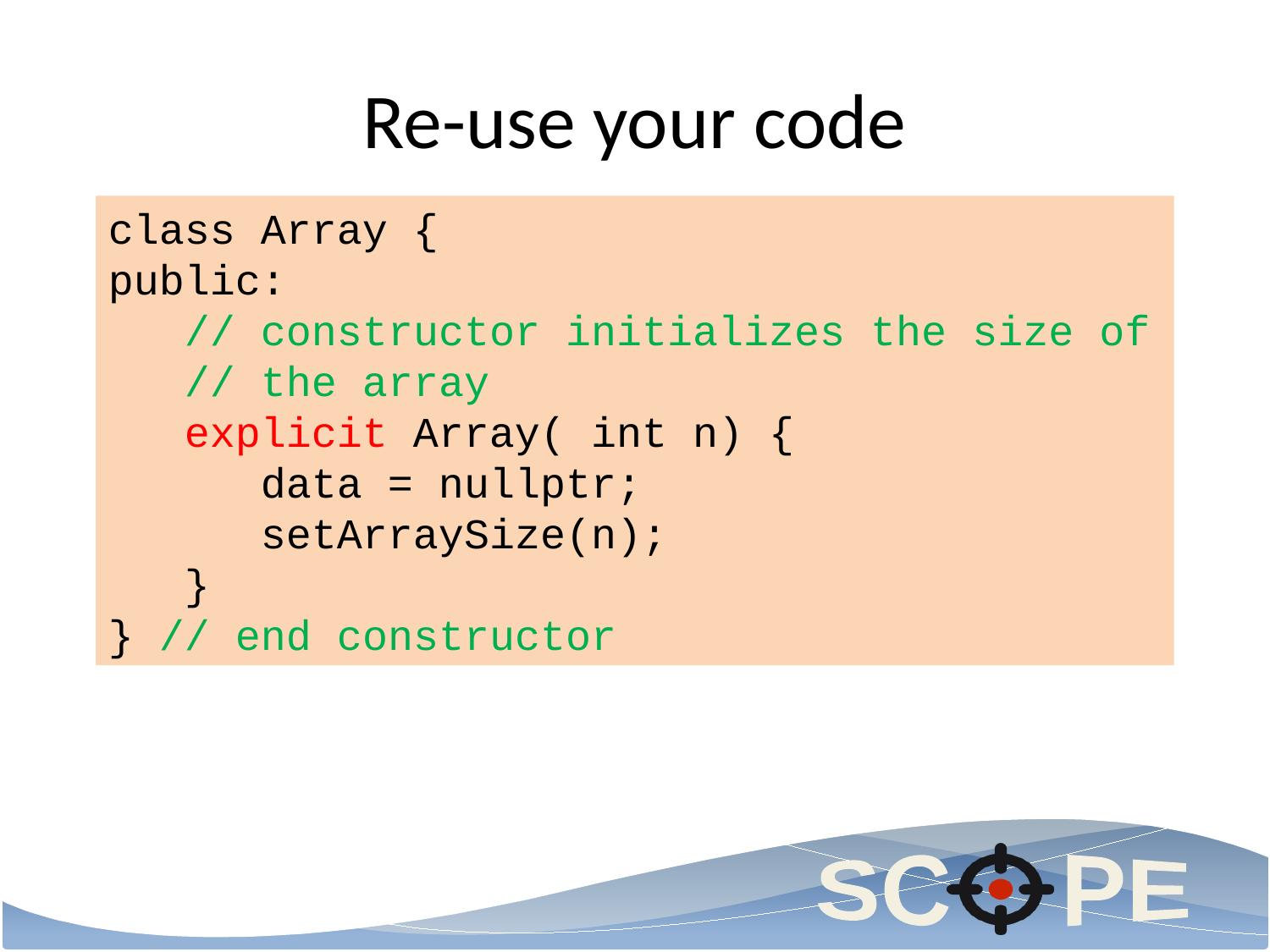

# Re-use your code
class Array {
public:
   // constructor initializes the size of
   // the array
   explicit Array( int n) {
      data = nullptr;
      setArraySize(n);
   }
} // end constructor